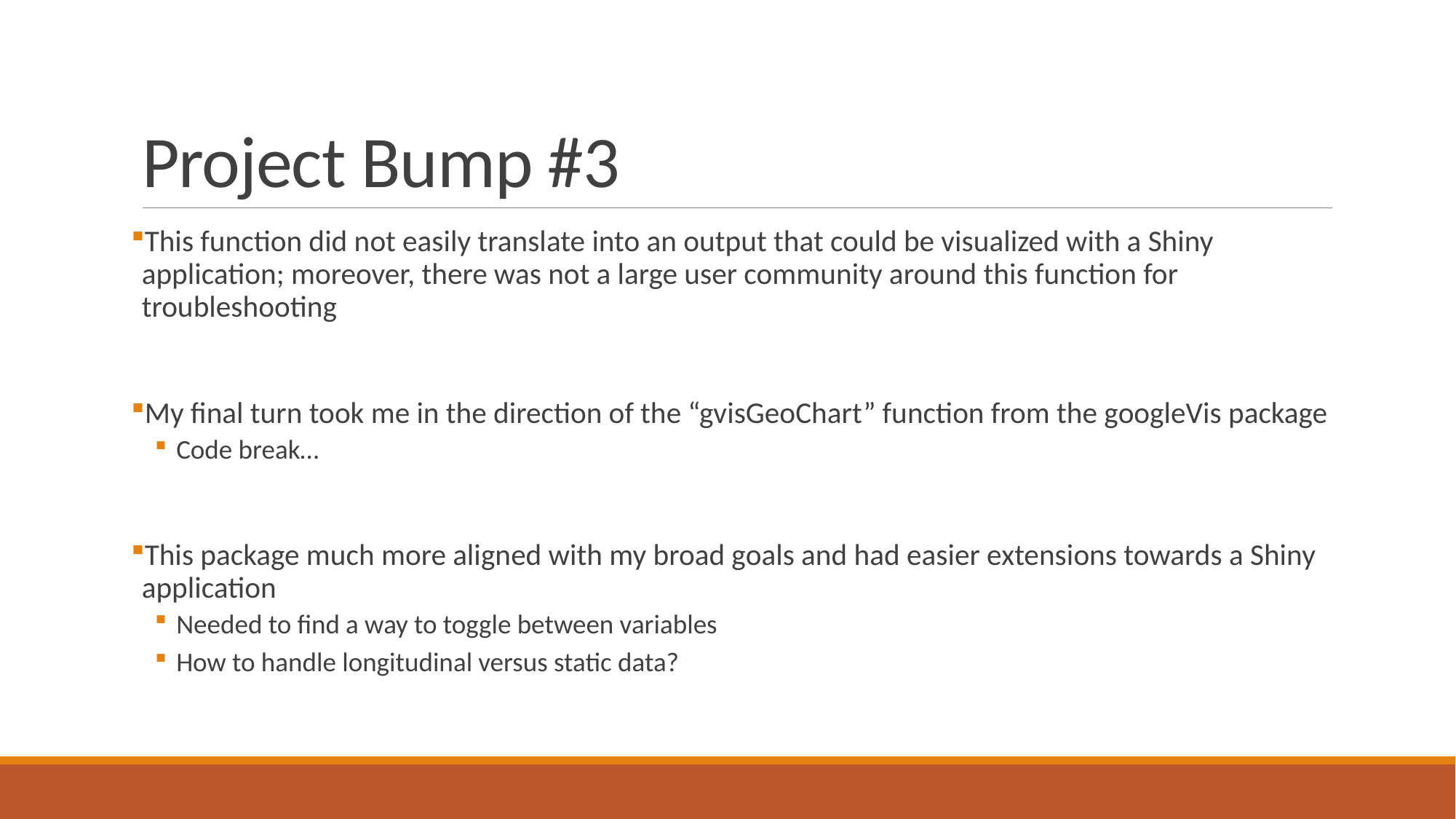

# Project Bump #3
This function did not easily translate into an output that could be visualized with a Shiny application; moreover, there was not a large user community around this function for troubleshooting

My final turn took me in the direction of the “gvisGeoChart” function from the googleVis package
Code break…

This package much more aligned with my broad goals and had easier extensions towards a Shiny application
Needed to find a way to toggle between variables
How to handle longitudinal versus static data?